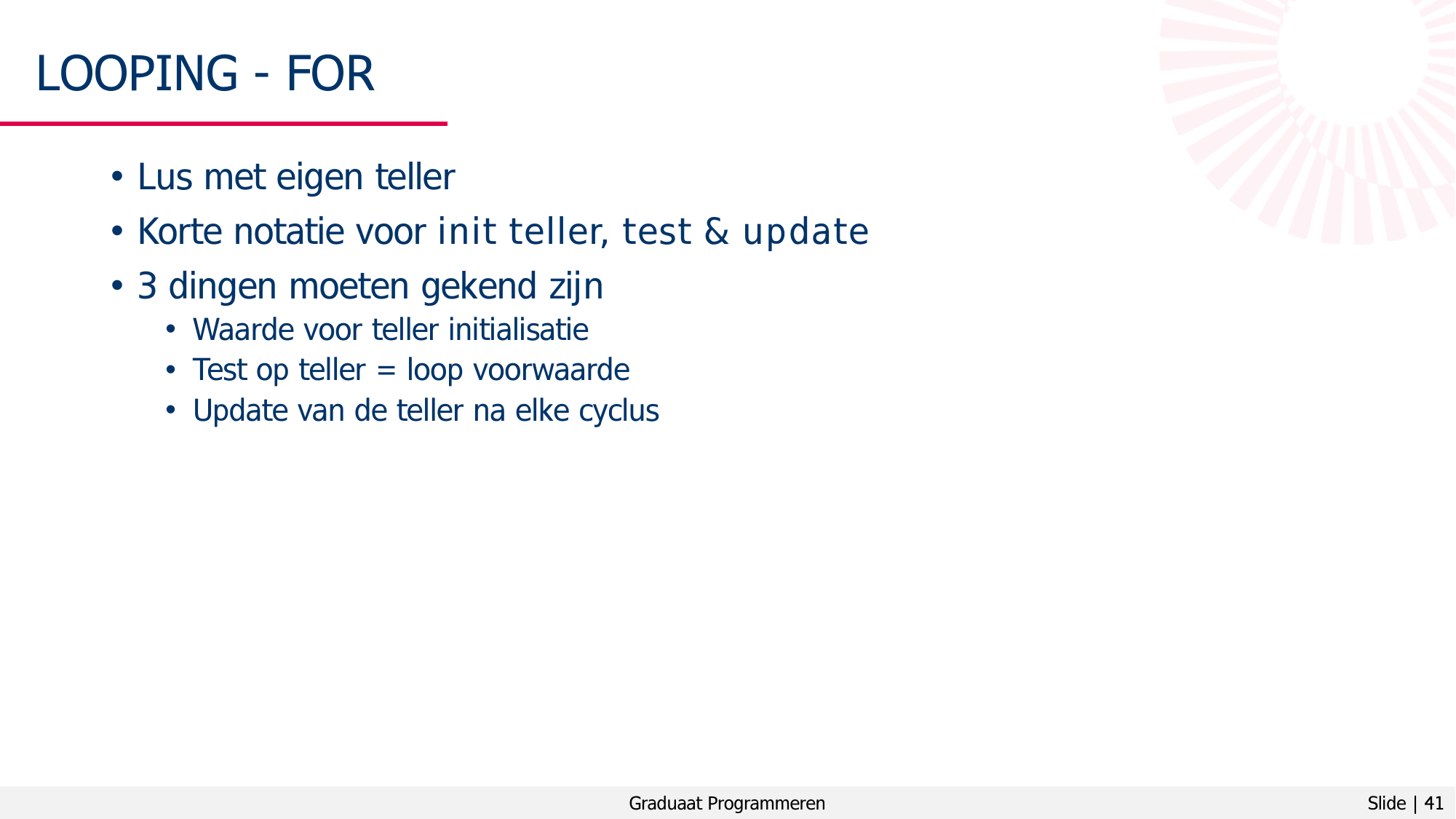

# Looping - for
Lus met eigen teller
Korte notatie voor init teller, test & update
3 dingen moeten gekend zijn
Waarde voor teller initialisatie
Test op teller = loop voorwaarde
Update van de teller na elke cyclus